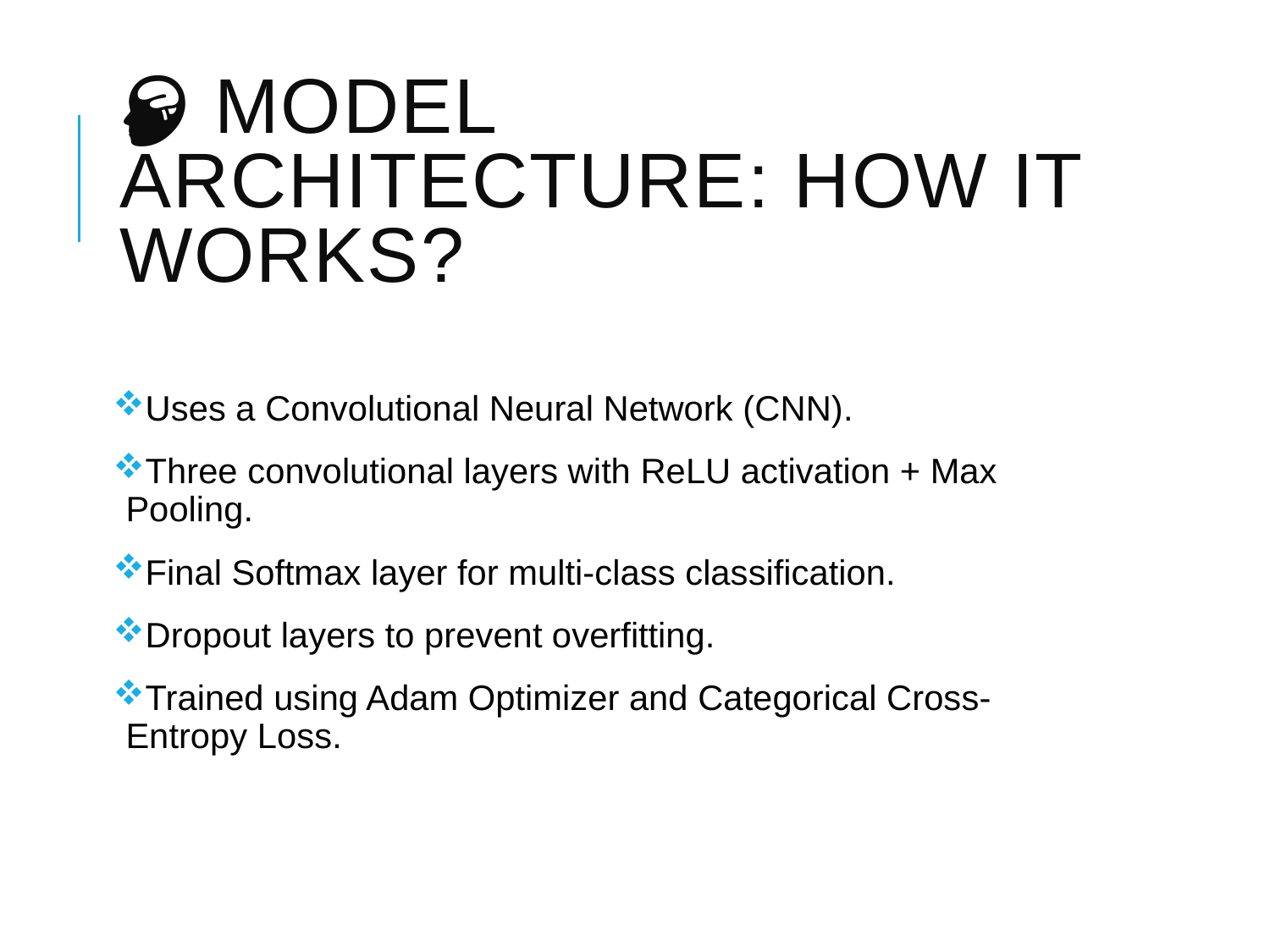

# 🧠 Model Architecture: How It Works?

Uses a Convolutional Neural Network (CNN).
Three convolutional layers with ReLU activation + Max Pooling.
Final Softmax layer for multi-class classification.
Dropout layers to prevent overfitting.
Trained using Adam Optimizer and Categorical Cross-Entropy Loss.